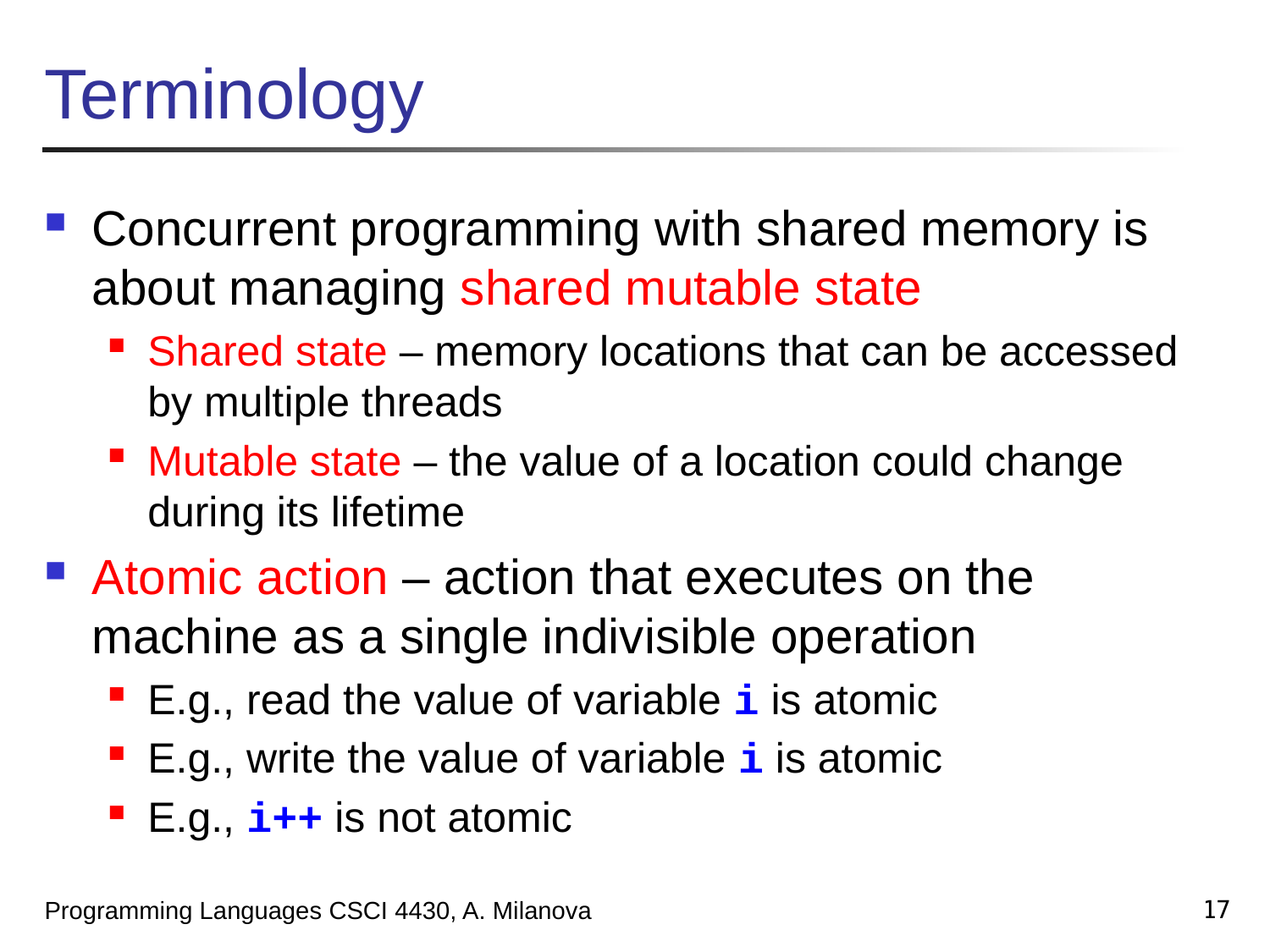

# Terminology
Concurrent programming with shared memory is about managing shared mutable state
Shared state – memory locations that can be accessed by multiple threads
Mutable state – the value of a location could change during its lifetime
Atomic action – action that executes on the machine as a single indivisible operation
E.g., read the value of variable i is atomic
E.g., write the value of variable i is atomic
E.g., i++ is not atomic

17
Programming Languages CSCI 4430, A. Milanova